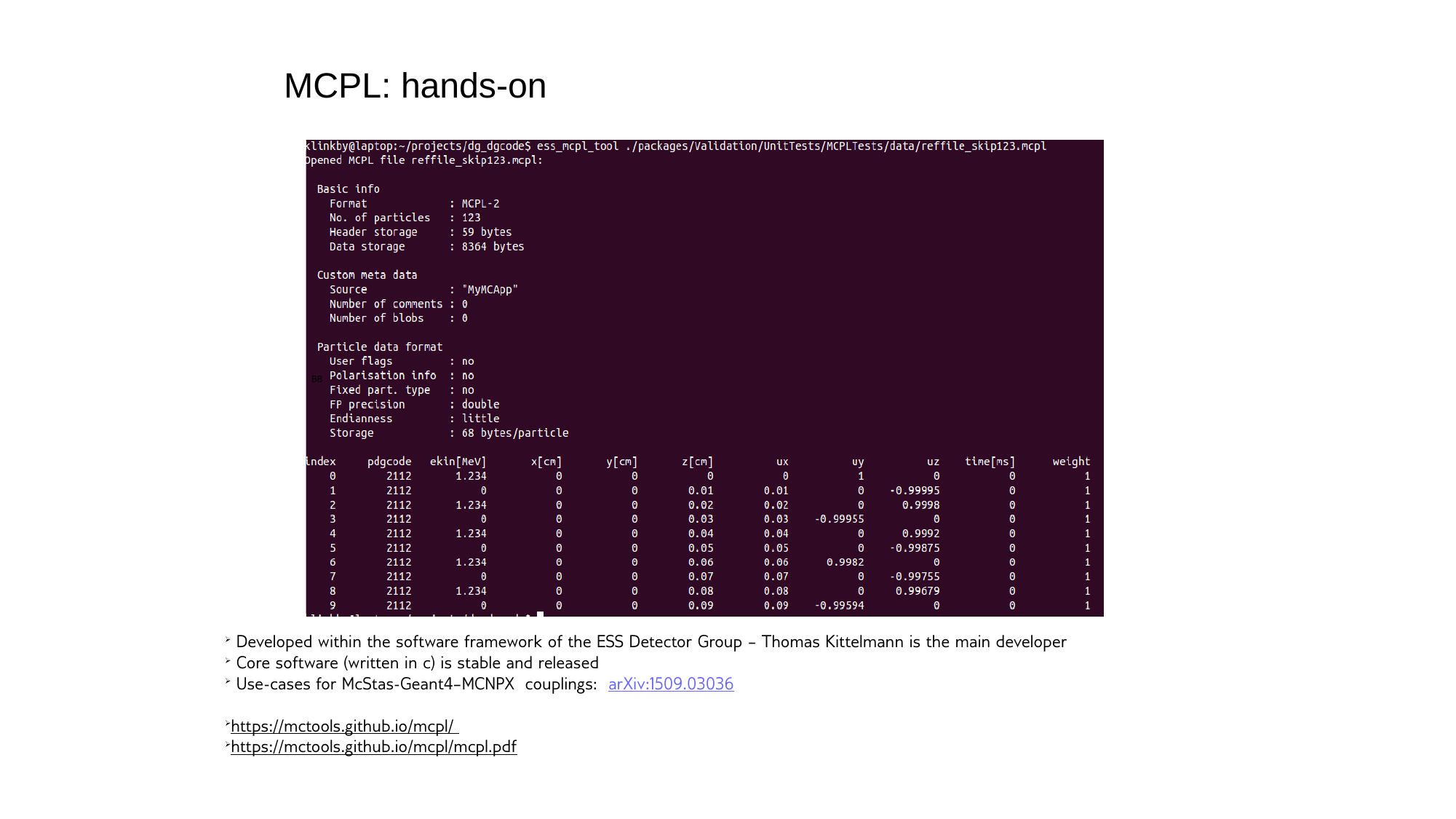

MCPL: hands-on
BB
 Developed within the software framework of the ESS Detector Group – Thomas Kittelmann is the main developer
 Core software (written in c) is stable and released
 Use-cases for McStas-Geant4–MCNPX  couplings:  arXiv:1509.03036

https://mctools.github.io/mcpl/
https://mctools.github.io/mcpl/mcpl.pdf